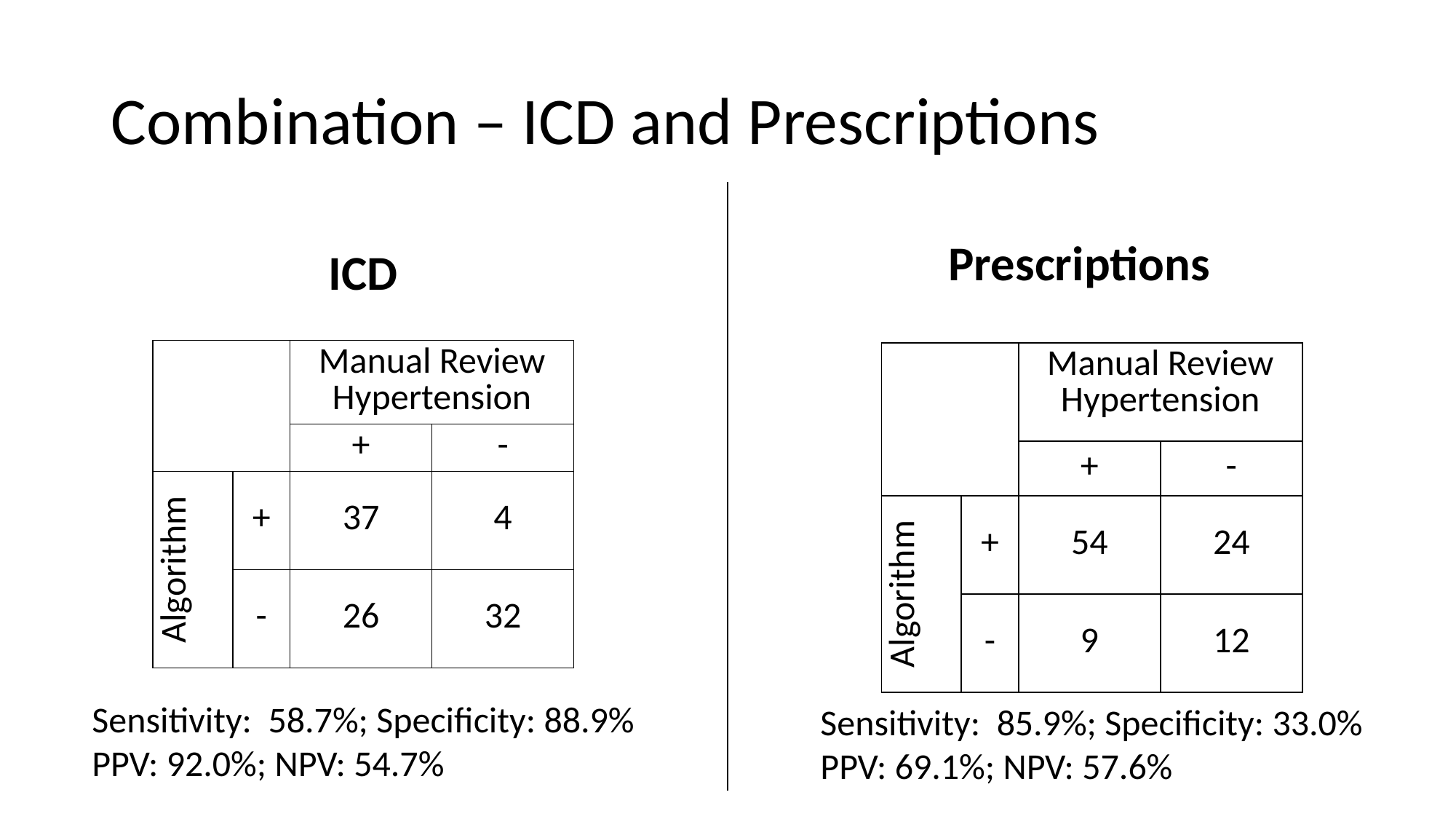

# Combination – ICD and Prescriptions
Prescriptions
ICD
|  |  | Manual Review Hypertension |  |
| --- | --- | --- | --- |
|  |  | + | - |
| Algorithm | + | 37 | 4 |
|  | - | 26 | 32 |
|  |  | Manual Review Hypertension |  |
| --- | --- | --- | --- |
|  |  | + | - |
| Algorithm | + | 54 | 24 |
|  | - | 9 | 12 |
Sensitivity:  58.7%; Specificity: 88.9%
PPV: 92.0%; NPV: 54.7%
Sensitivity:  85.9%; Specificity: 33.0%
PPV: 69.1%; NPV: 57.6%